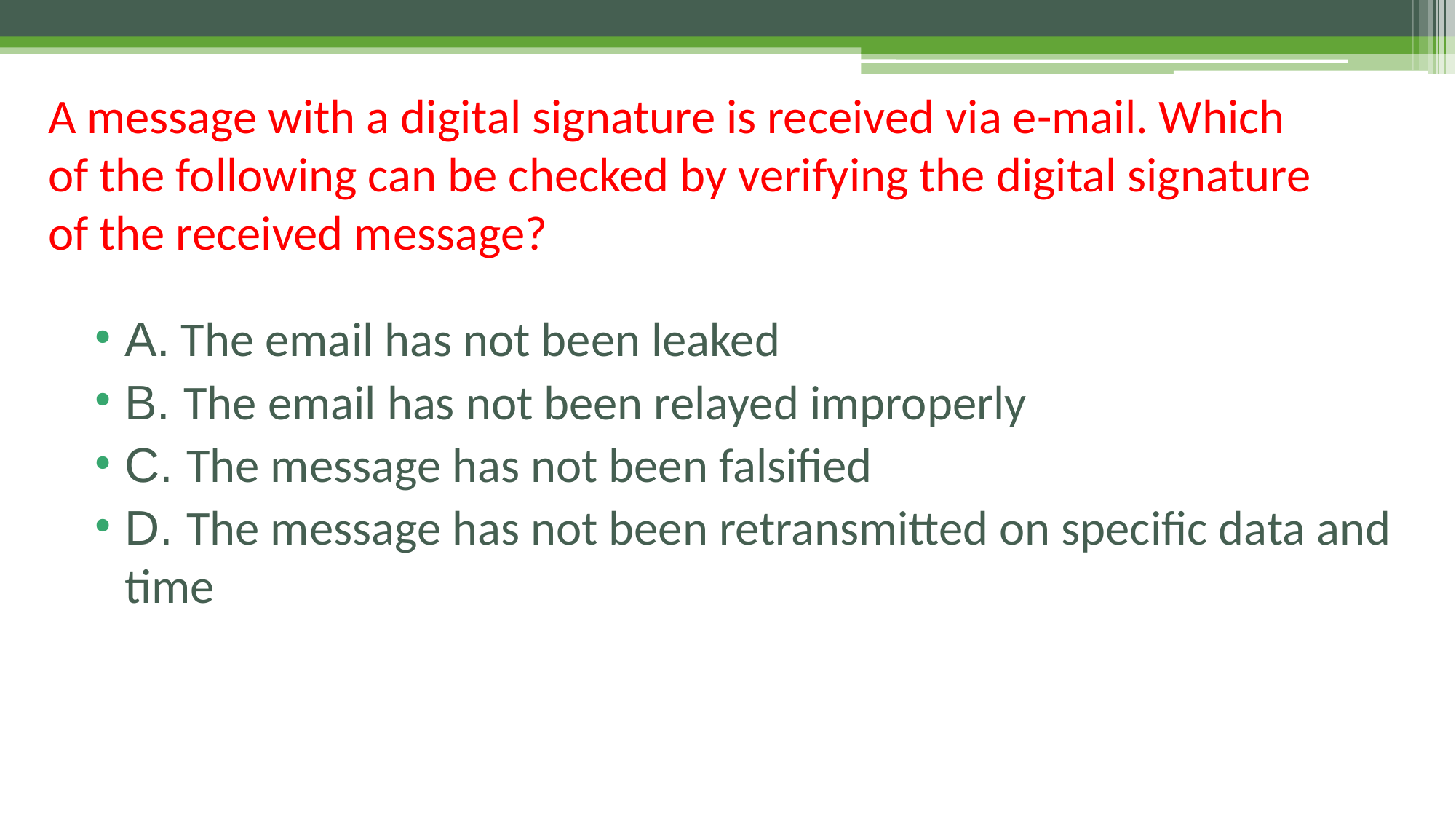

# A message with a digital signature is received via e-mail. Which of the following can be checked by verifying the digital signature of the received message?
A. The email has not been leaked
B. The email has not been relayed improperly
C. The message has not been falsified
D. The message has not been retransmitted on specific data and time